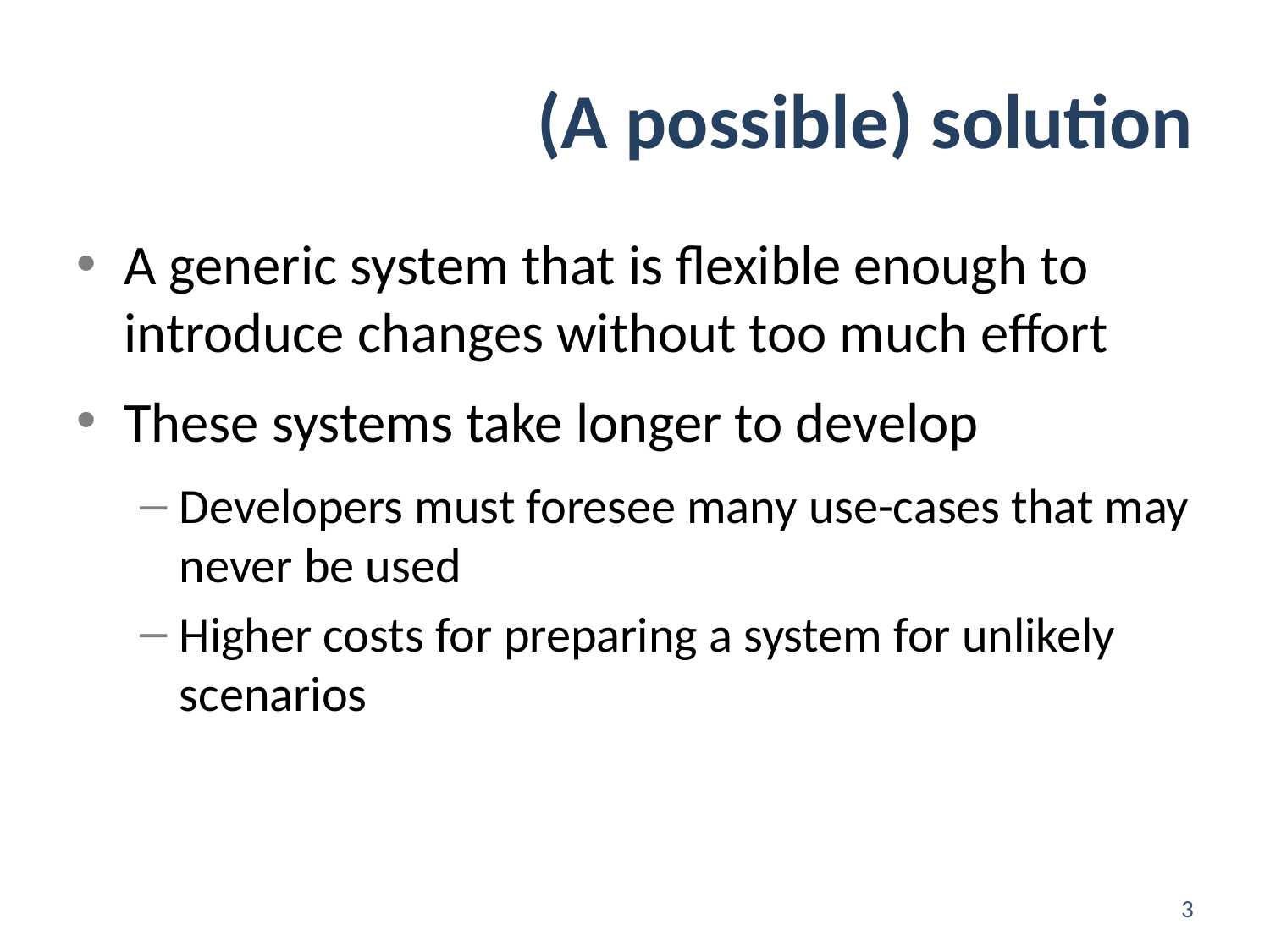

# (A possible) solution
A generic system that is flexible enough to introduce changes without too much effort
These systems take longer to develop
Developers must foresee many use-cases that may never be used
Higher costs for preparing a system for unlikely scenarios

3